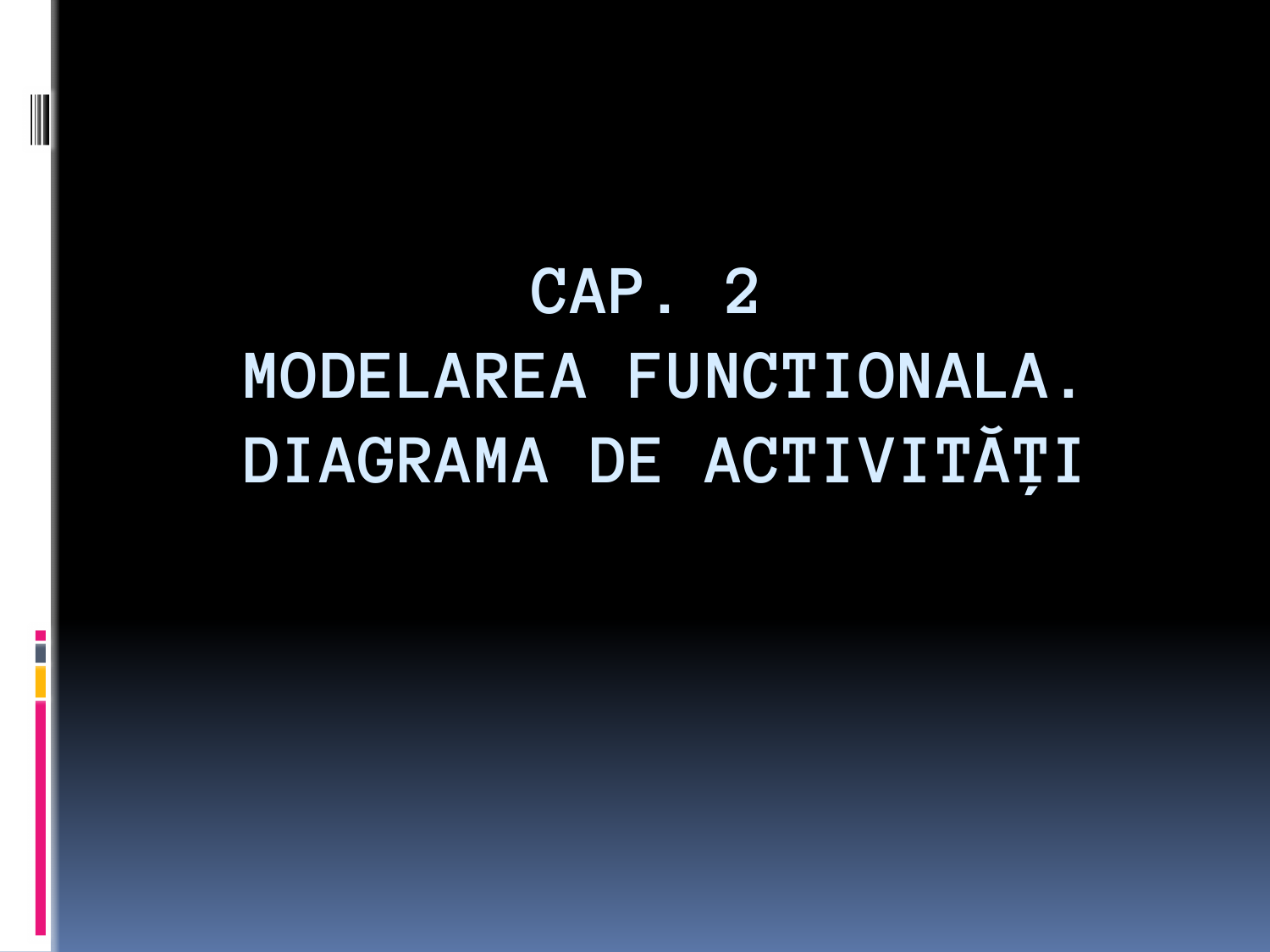

# Cap. 2 Modelarea functionala. Diagrama de activităţi